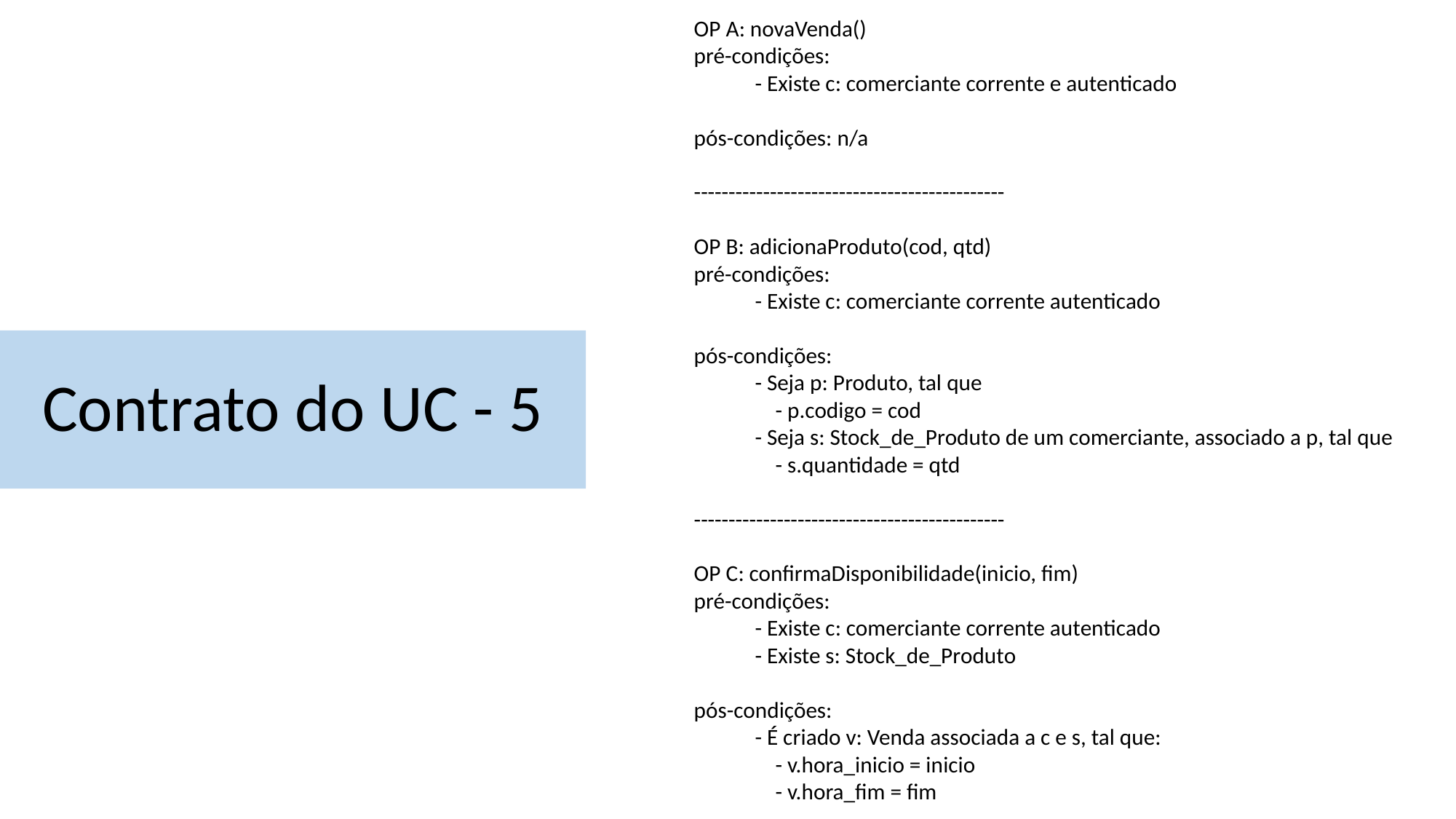

OP A: novaVenda()
pré-condições:
            - Existe c: comerciante corrente e autenticado

pós-condições: n/a

---------------------------------------------

OP B: adicionaProduto(cod, qtd)
pré-condições:
            - Existe c: comerciante corrente autenticado

pós-condições:
            - Seja p: Produto, tal que
                - p.codigo = cod
            - Seja s: Stock_de_Produto de um comerciante, associado a p, tal que
                - s.quantidade = qtd

---------------------------------------------

OP C: confirmaDisponibilidade(inicio, fim)
pré-condições:
            - Existe c: comerciante corrente autenticado
            - Existe s: Stock_de_Produto

pós-condições:
            - É criado v: Venda associada a c e s, tal que:
                - v.hora_inicio = inicio
                - v.hora_fim = fim

# Contrato do UC - 5